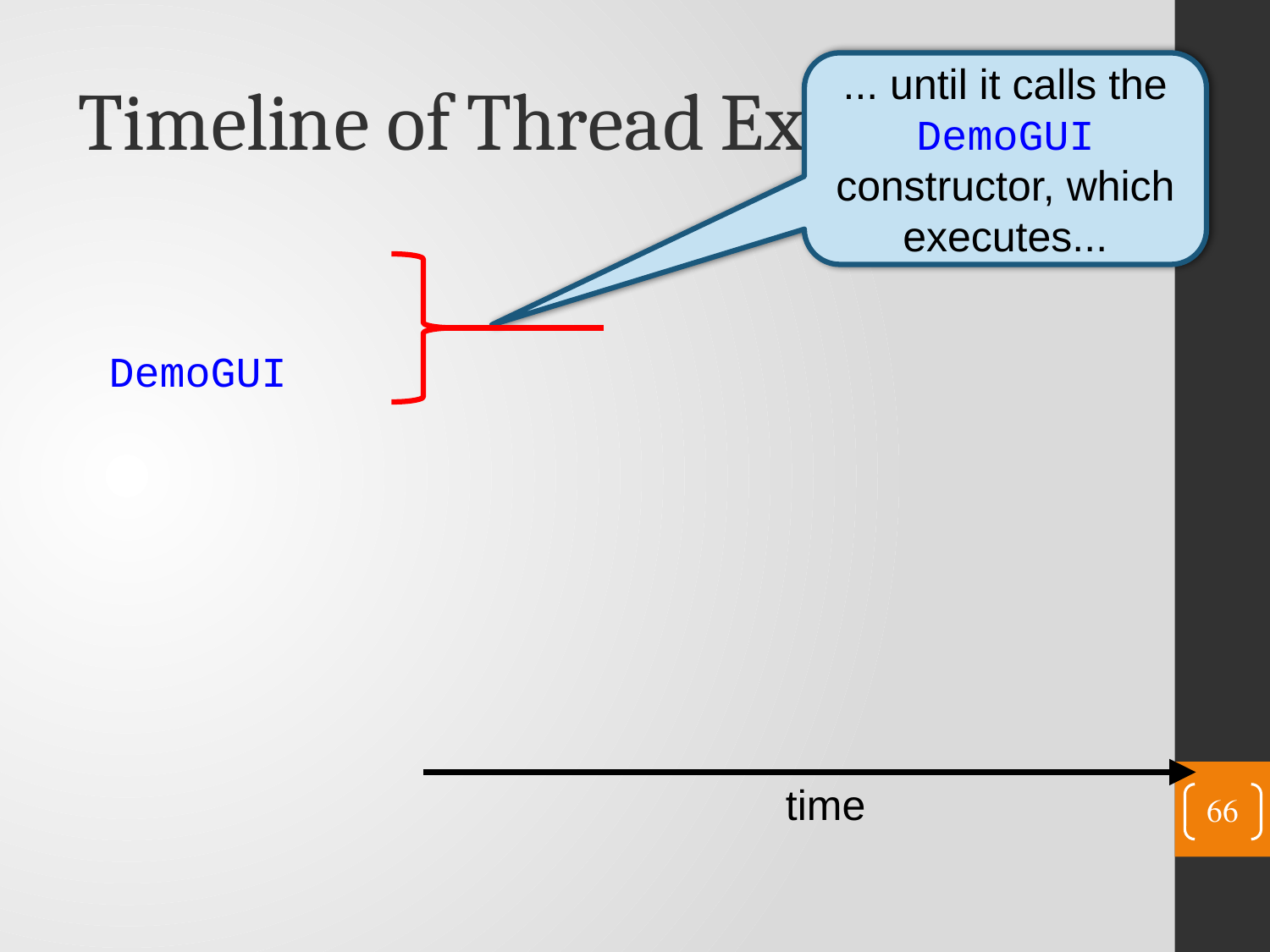

# Timeline of Thread Execution
... until it calls the DemoGUI constructor, which executes...

DemoGUI
time
66